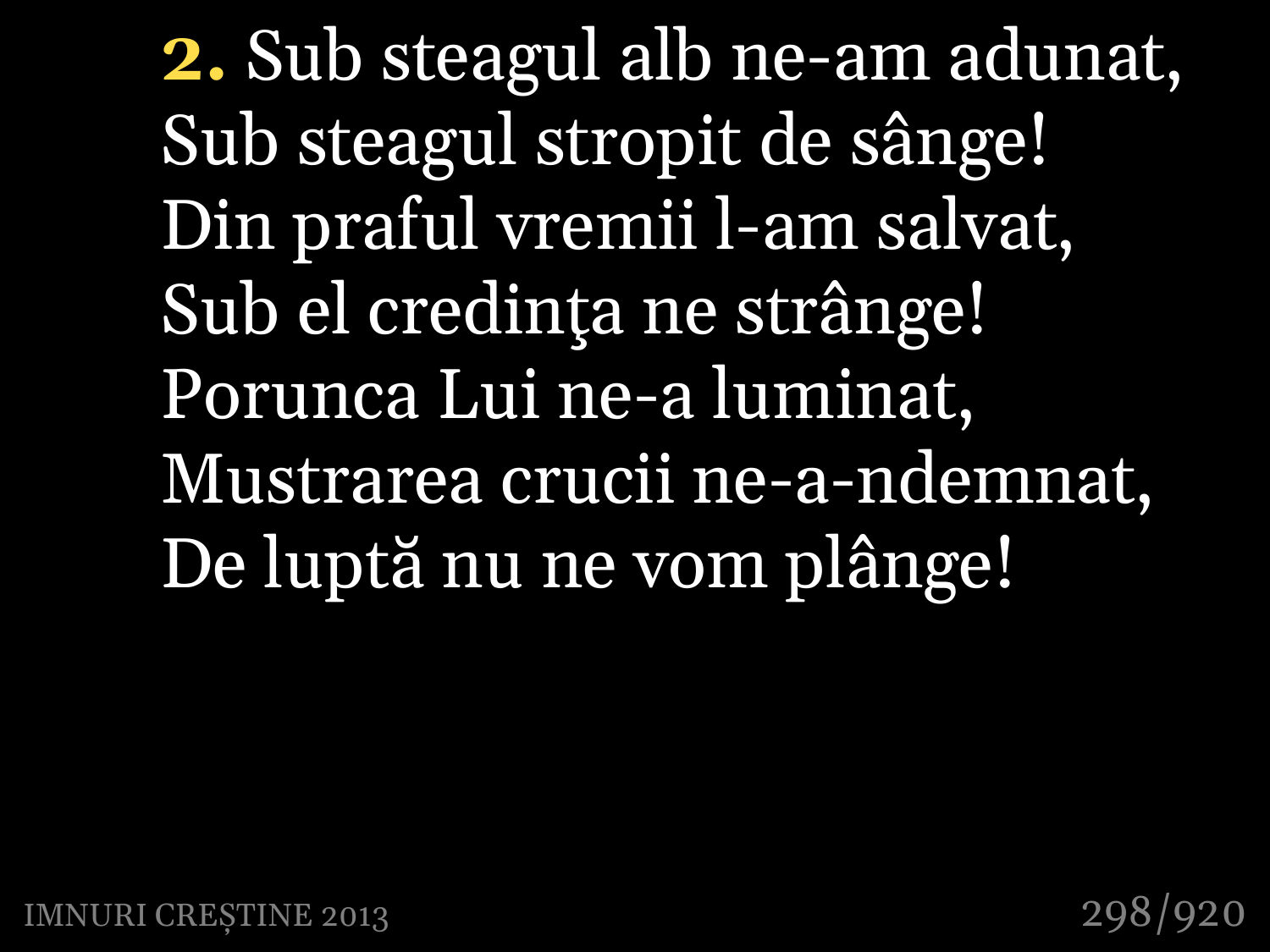

2. Sub steagul alb ne-am adunat,
Sub steagul stropit de sânge!
Din praful vremii l-am salvat,
Sub el credinţa ne strânge!
Porunca Lui ne-a luminat,
Mustrarea crucii ne-a-ndemnat,
De luptă nu ne vom plânge!
298/920
IMNURI CREȘTINE 2013